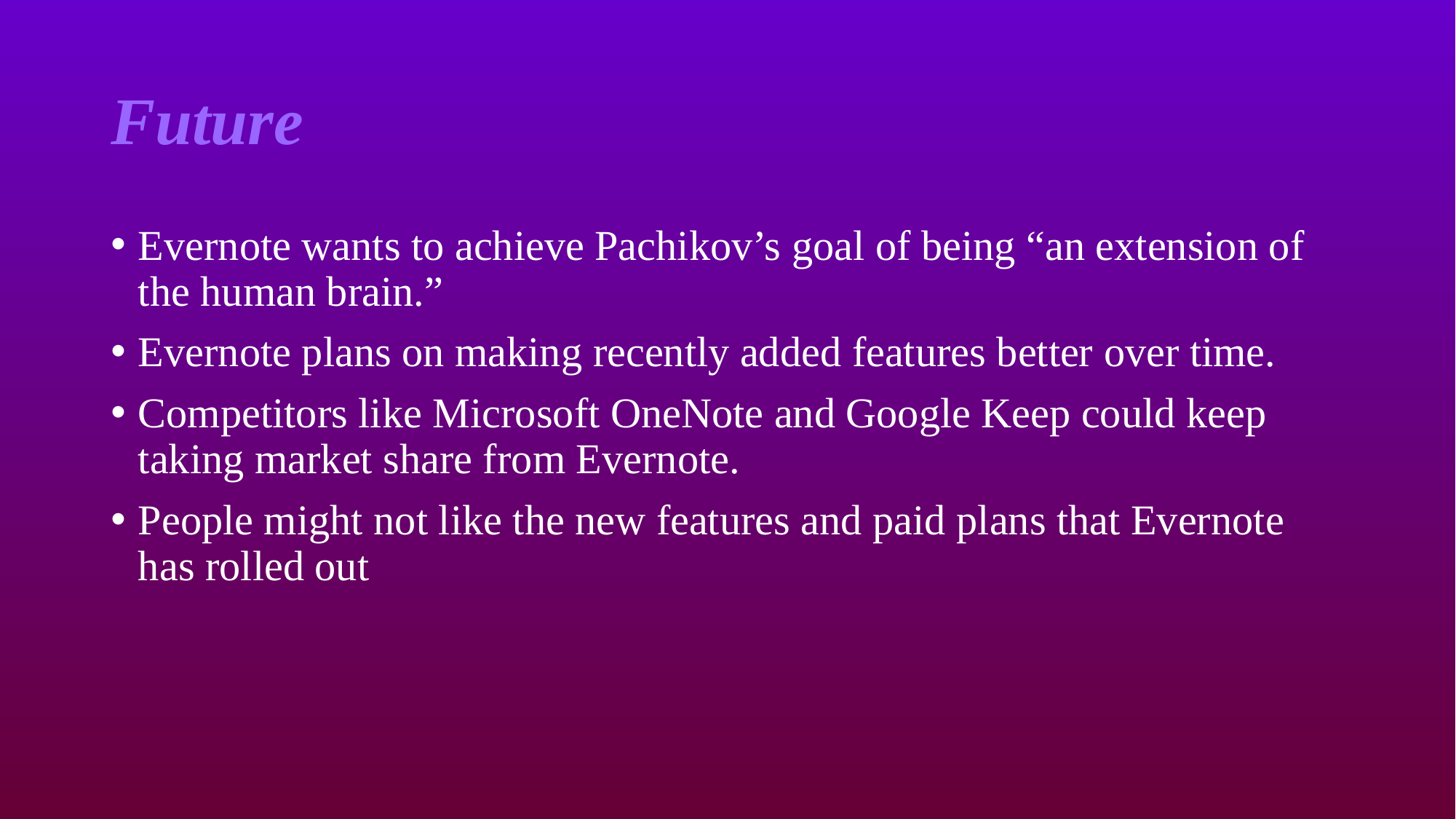

# Future
Evernote wants to achieve Pachikov’s goal of being “an extension of the human brain.”
Evernote plans on making recently added features better over time.
Competitors like Microsoft OneNote and Google Keep could keep taking market share from Evernote.
People might not like the new features and paid plans that Evernote has rolled out